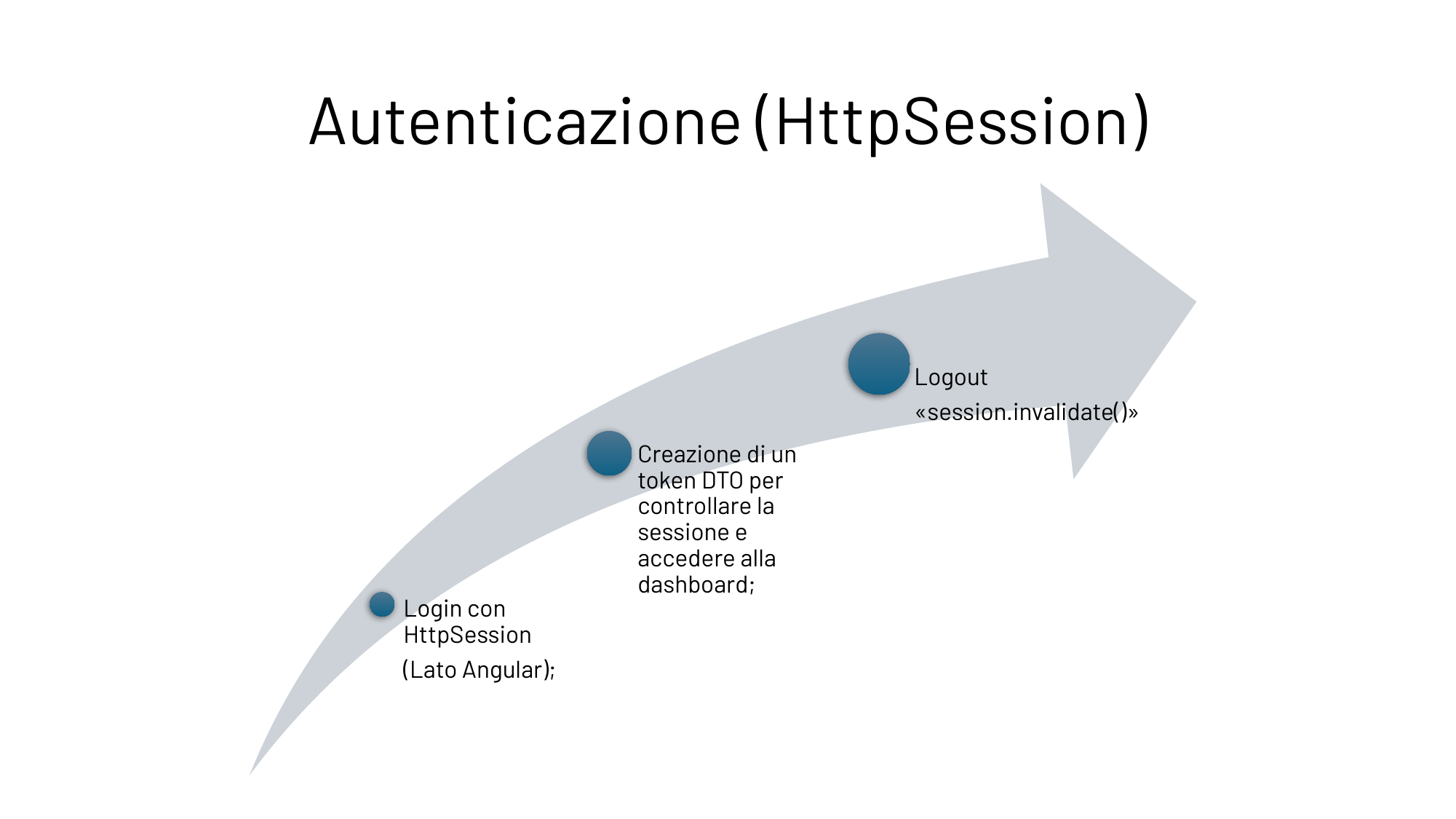

# Autenticazione (HttpSession)
Login con HttpSession
(Lato Angular);
Creazione di un token DTO per controllare la sessione e accedere alla dashboard;
Logout
«session.invalidate()»